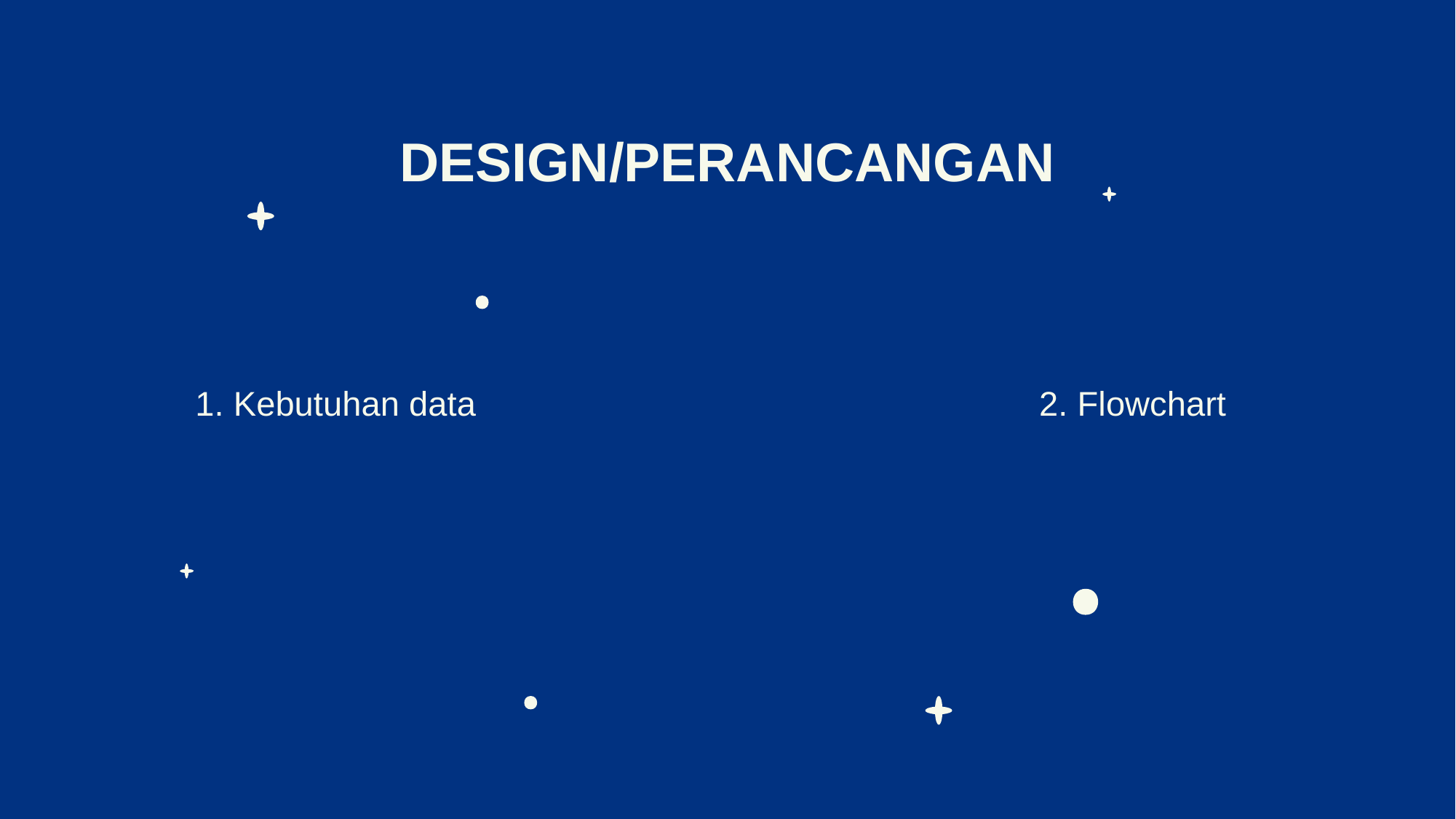

# DESIGN/PERANCANGAN
1. Kebutuhan data
2. Flowchart